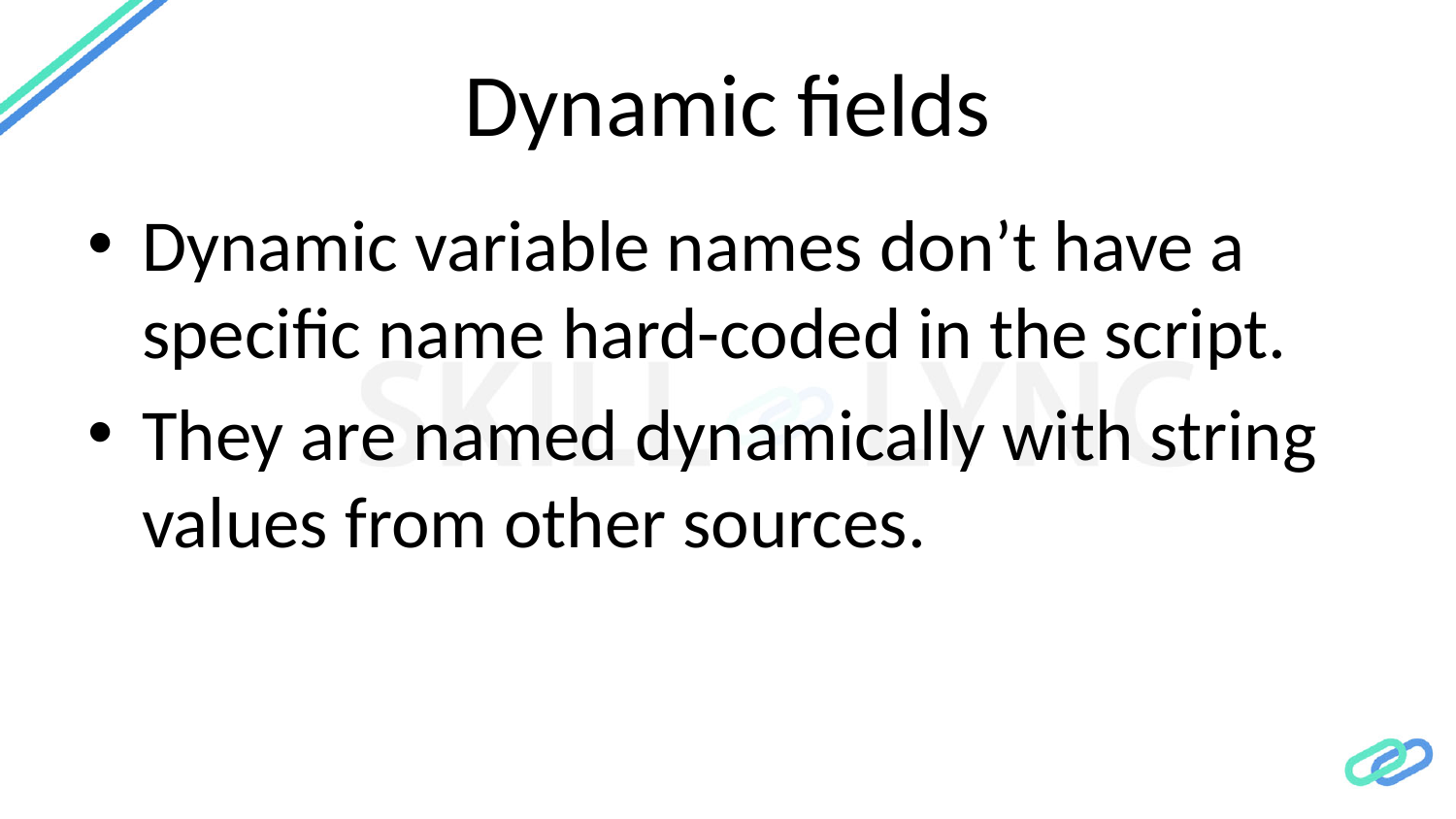

# Dynamic fields
Dynamic variable names don’t have a specific name hard-coded in the script.
They are named dynamically with string values from other sources.